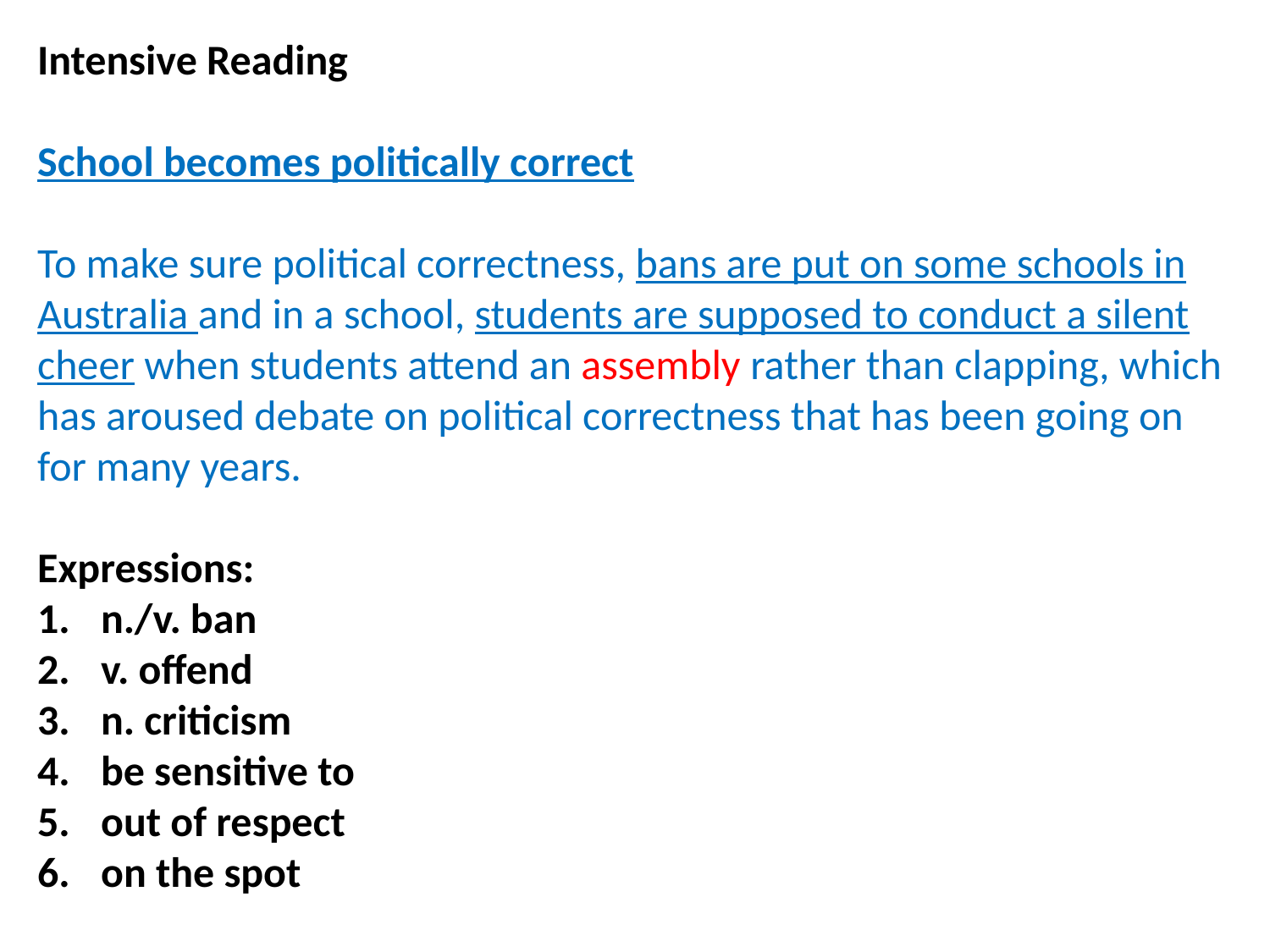

Intensive Reading

School becomes politically correct

To make sure political correctness, bans are put on some schools in Australia and in a school, students are supposed to conduct a silent cheer when students attend an assembly rather than clapping, which has aroused debate on political correctness that has been going on for many years.

Expressions:
n./v. ban
v. offend
n. criticism
be sensitive to
out of respect
on the spot